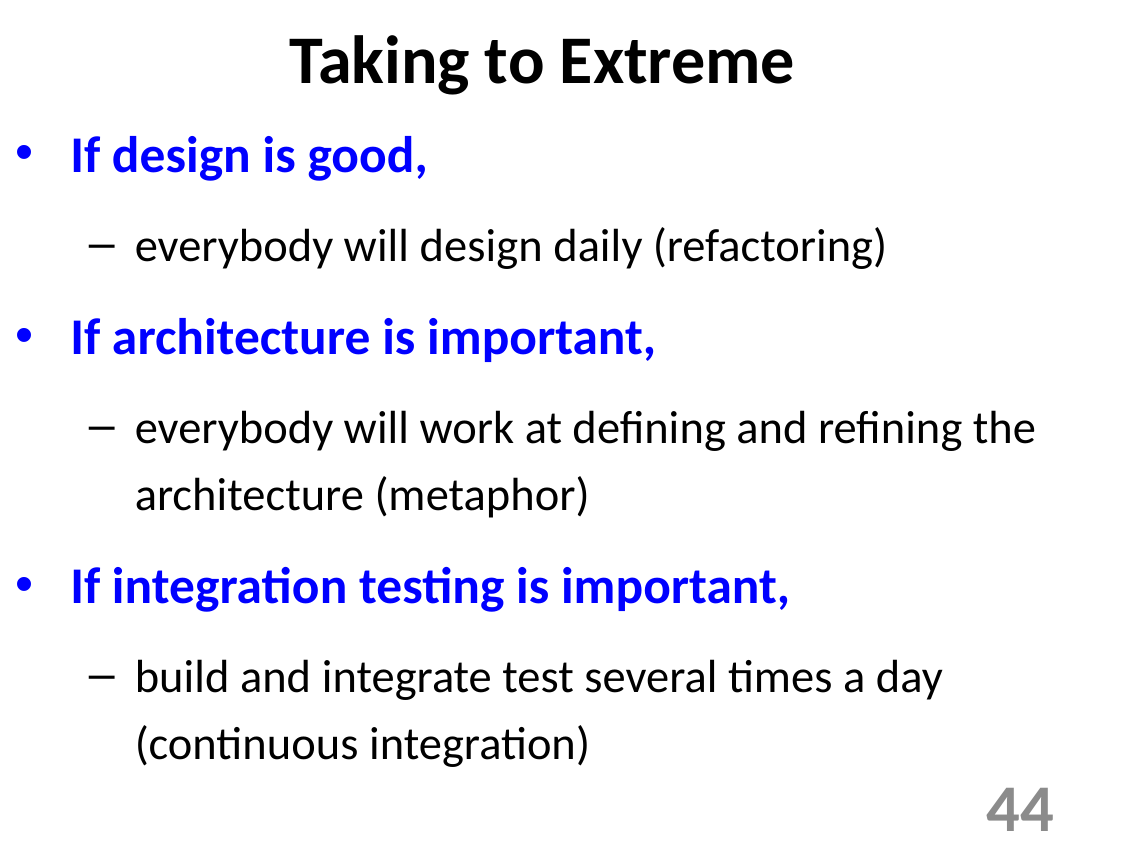

Taking to Extreme
If design is good,
everybody will design daily (refactoring)
If architecture is important,
everybody will work at defining and refining the architecture (metaphor)
If integration testing is important,
build and integrate test several times a day (continuous integration)

44